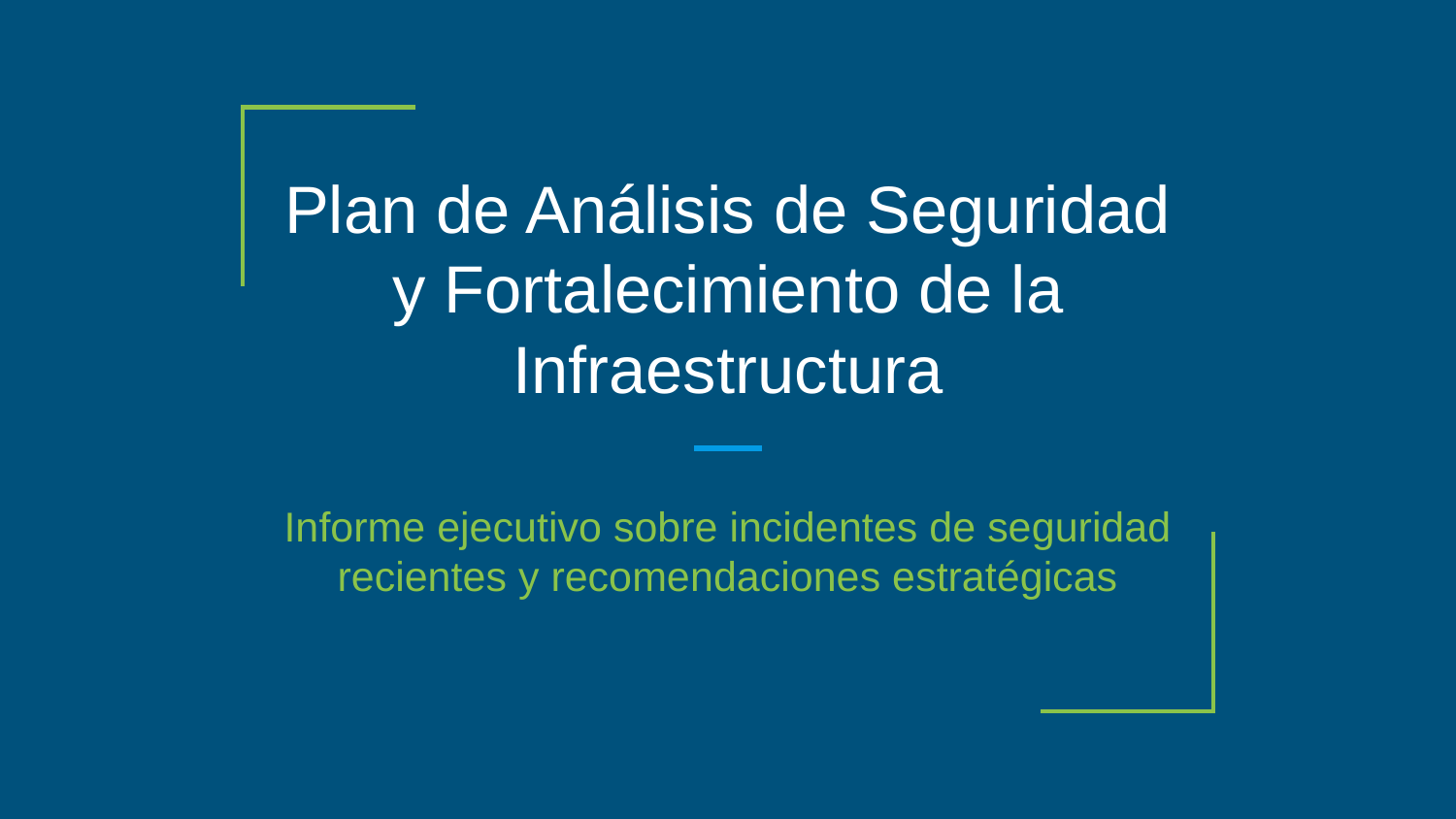

# Plan de Análisis de Seguridad y Fortalecimiento de la Infraestructura
Informe ejecutivo sobre incidentes de seguridad recientes y recomendaciones estratégicas